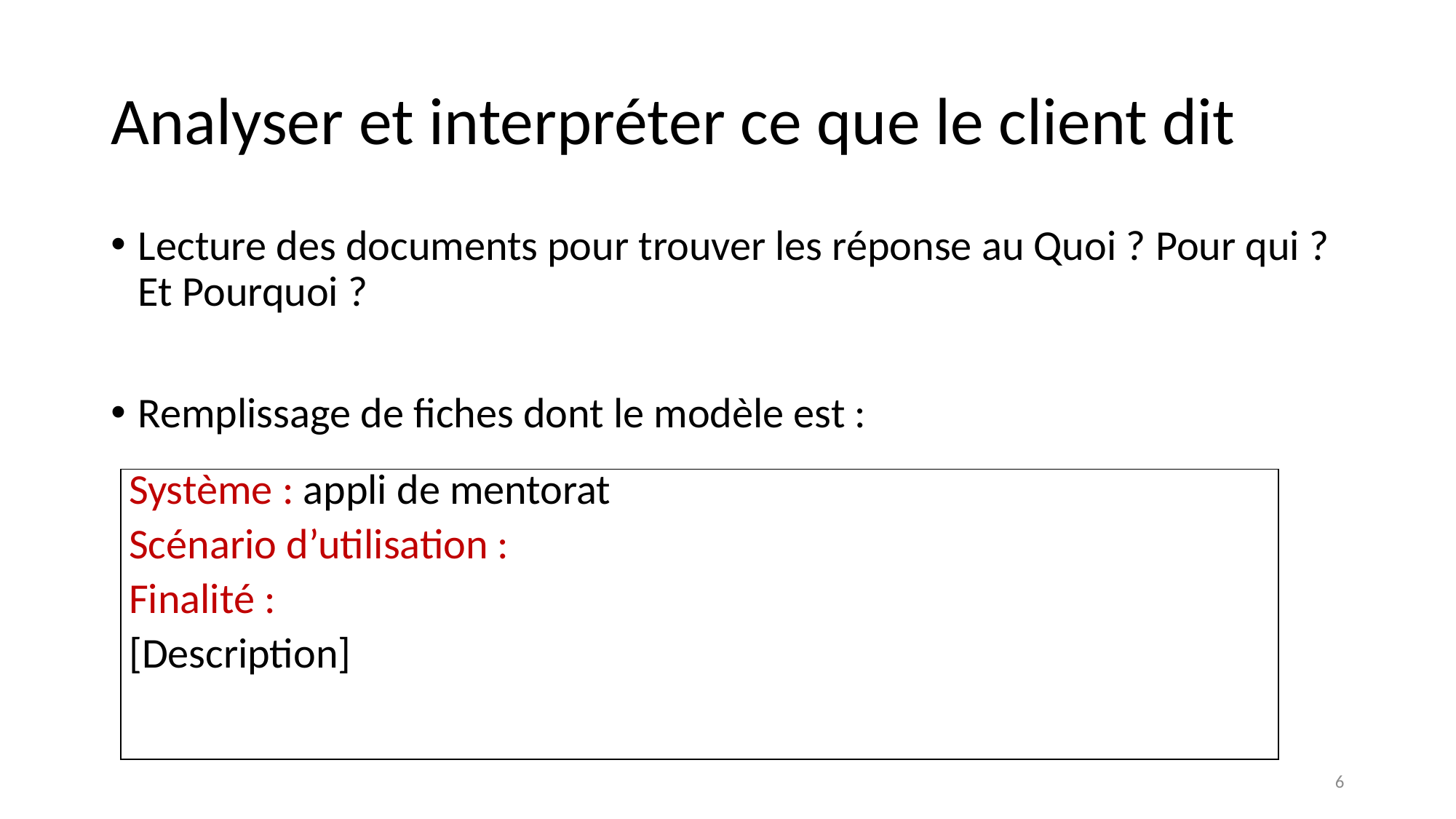

# Analyser et interpréter ce que le client dit
Lecture des documents pour trouver les réponse au Quoi ? Pour qui ? Et Pourquoi ?

Remplissage de fiches dont le modèle est :

| Système : appli de mentorat Scénario d’utilisation : Finalité : [Description] |
| --- |
6